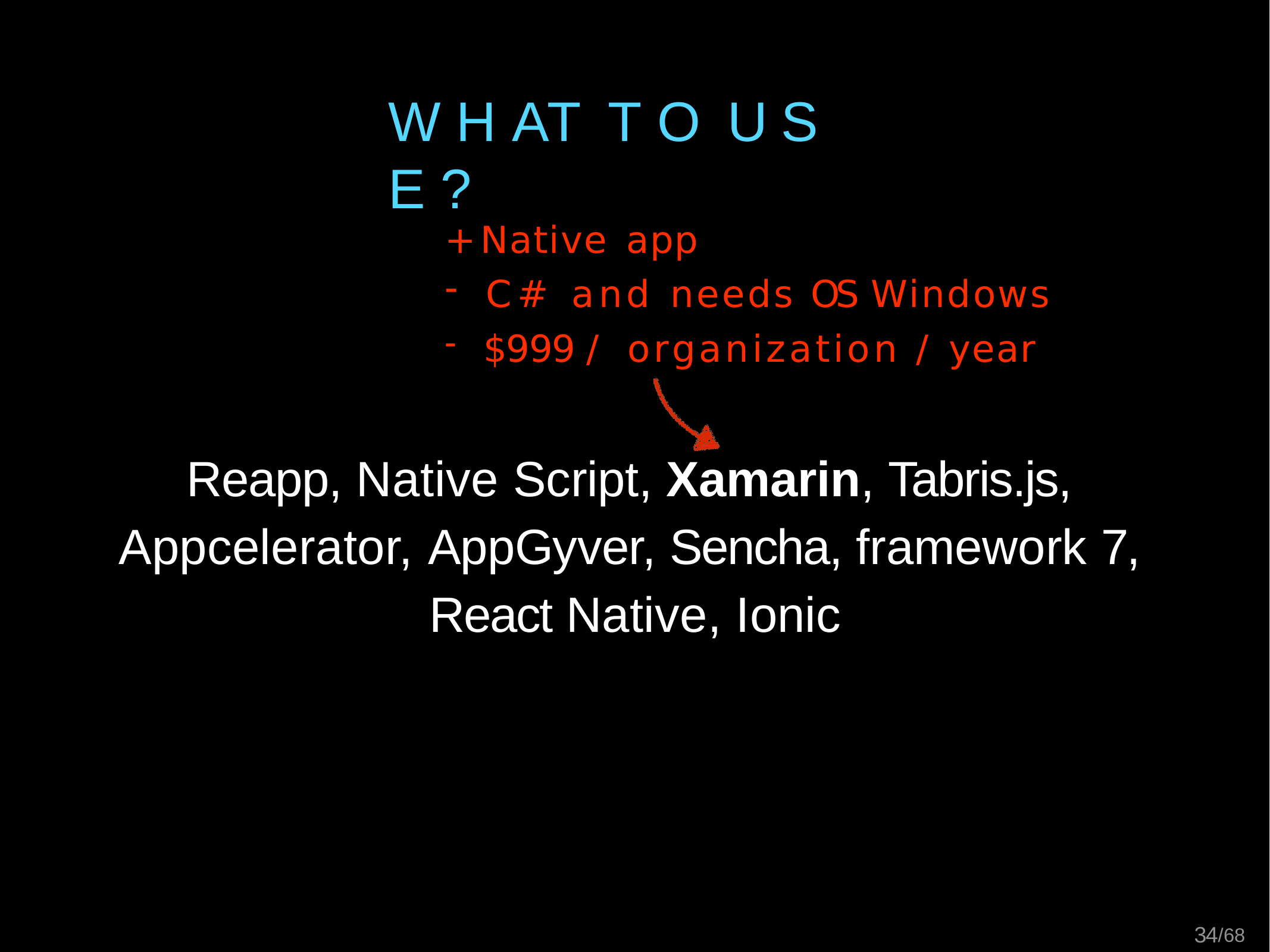

# W H AT	T O	U S E ?
+ Native app
C# and needs OS Windows
$999 / organization / year

Reapp, Native Script, Xamarin, Tabris.js,  Appcelerator, AppGyver, Sencha, framework 7,  React Native, Ionic
34/68